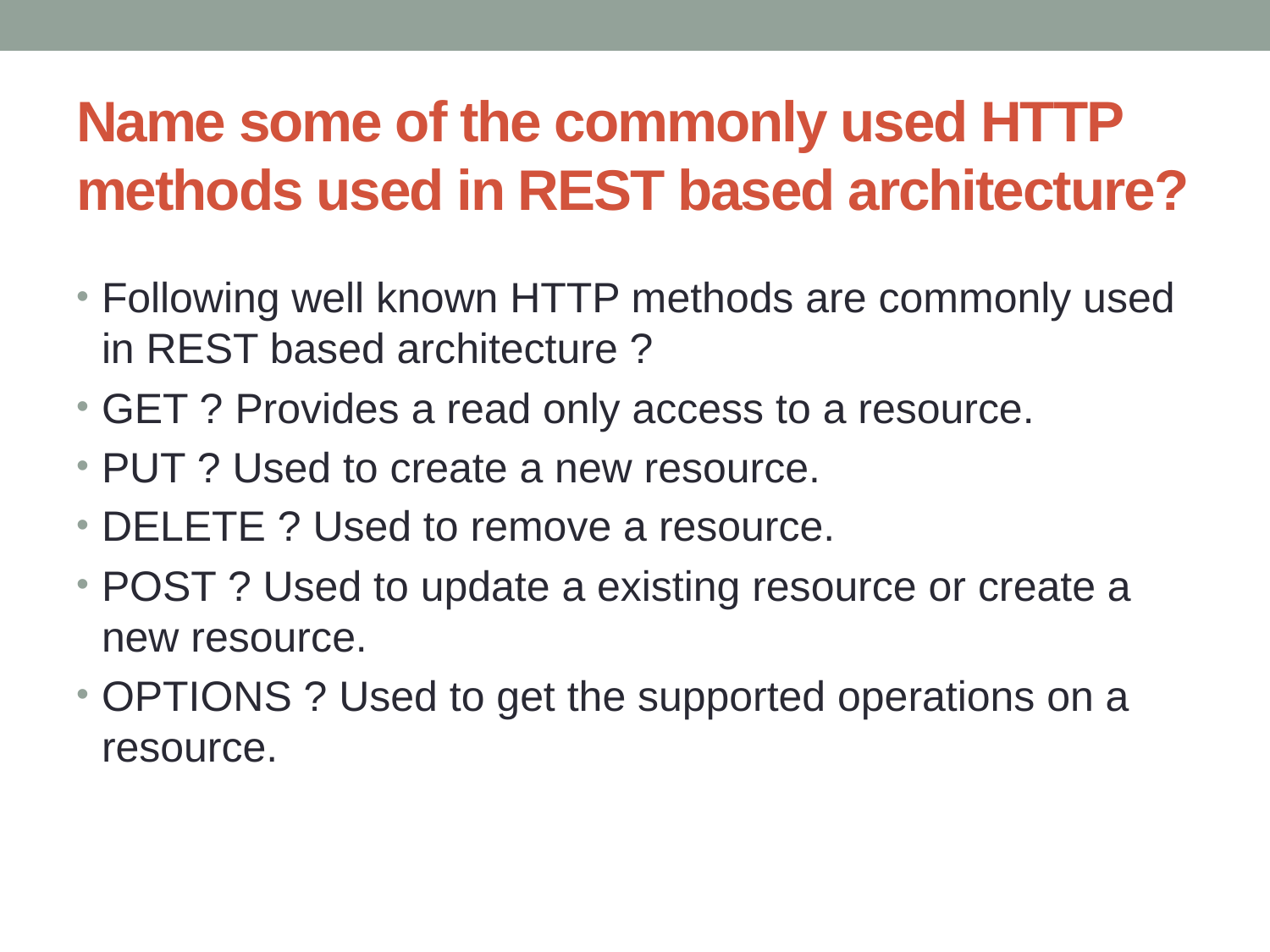

# Name some of the commonly used HTTP methods used in REST based architecture?
Following well known HTTP methods are commonly used in REST based architecture ?
GET ? Provides a read only access to a resource.
PUT ? Used to create a new resource.
DELETE ? Used to remove a resource.
POST ? Used to update a existing resource or create a new resource.
OPTIONS ? Used to get the supported operations on a resource.